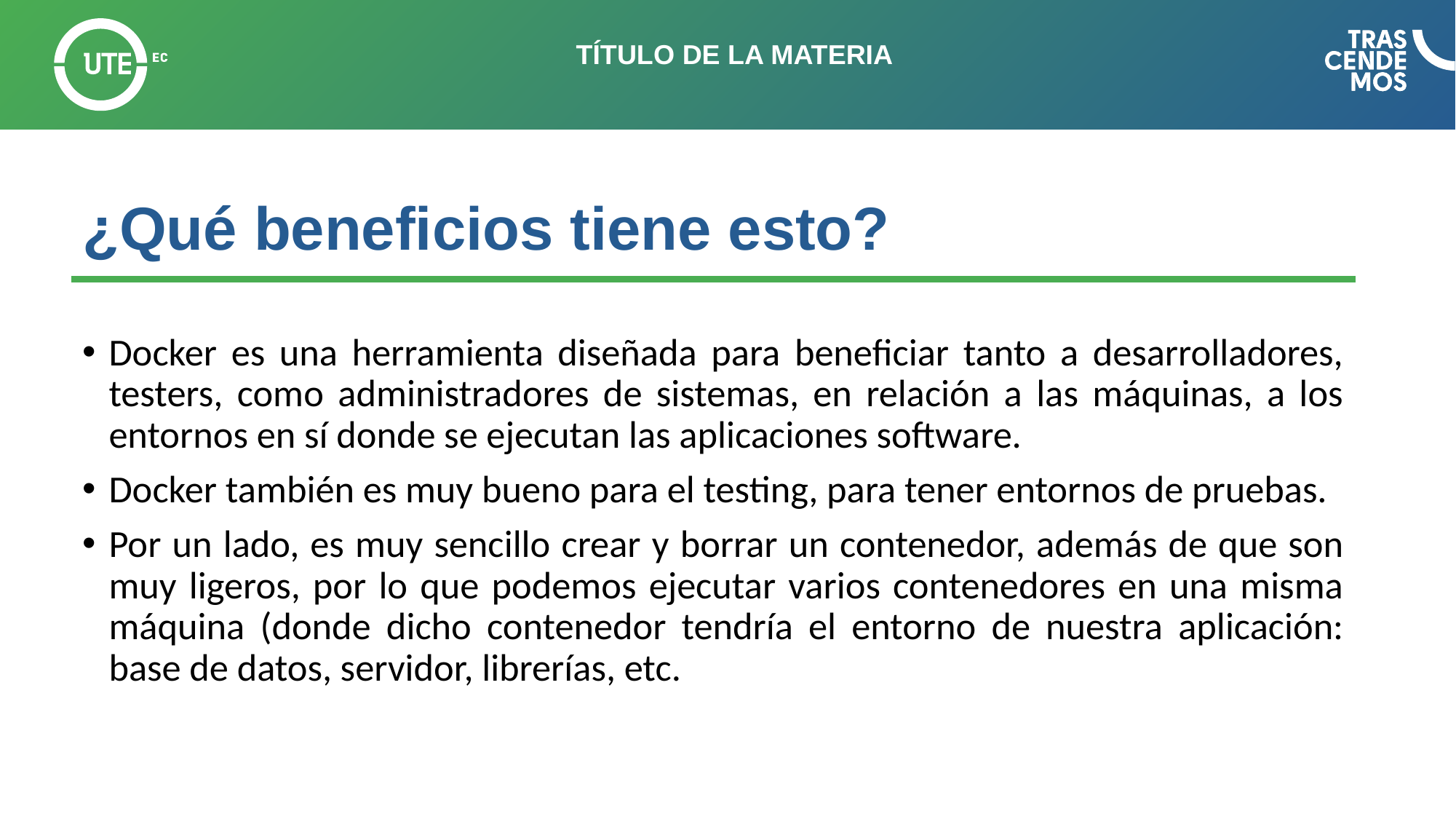

# ¿Qué beneficios tiene esto?
Docker es una herramienta diseñada para beneficiar tanto a desarrolladores, testers, como administradores de sistemas, en relación a las máquinas, a los entornos en sí donde se ejecutan las aplicaciones software.
Docker también es muy bueno para el testing, para tener entornos de pruebas.
Por un lado, es muy sencillo crear y borrar un contenedor, además de que son muy ligeros, por lo que podemos ejecutar varios contenedores en una misma máquina (donde dicho contenedor tendría el entorno de nuestra aplicación: base de datos, servidor, librerías, etc.